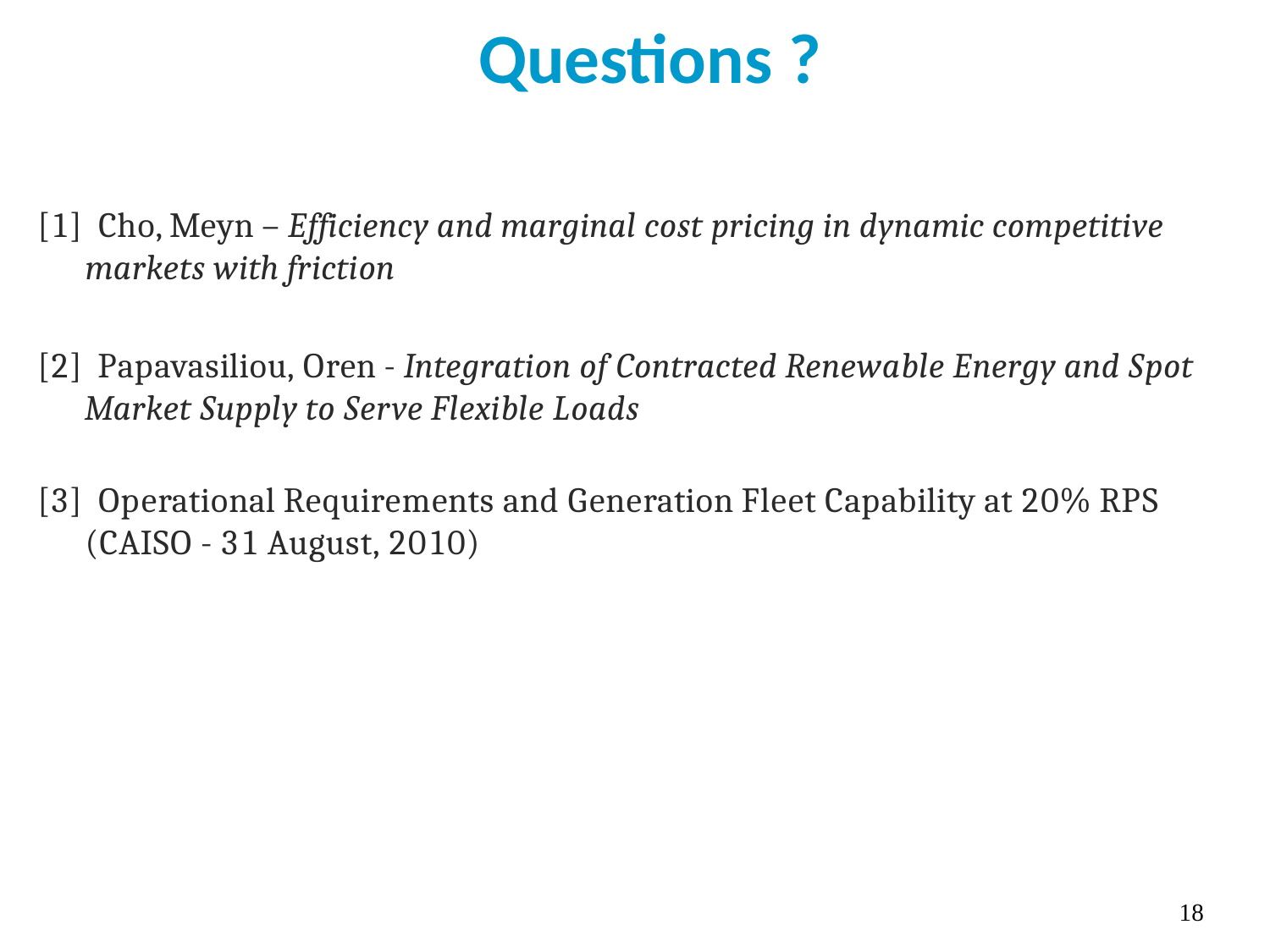

# Questions ?

[1]  Cho, Meyn – Efficiency and marginal cost pricing in dynamic competitive markets with friction

[2]  Papavasiliou, Oren - Integration of Contracted Renewable Energy and Spot Market Supply to Serve Flexible Loads
[3]  Operational Requirements and Generation Fleet Capability at 20% RPS (CAISO - 31 August, 2010)

18